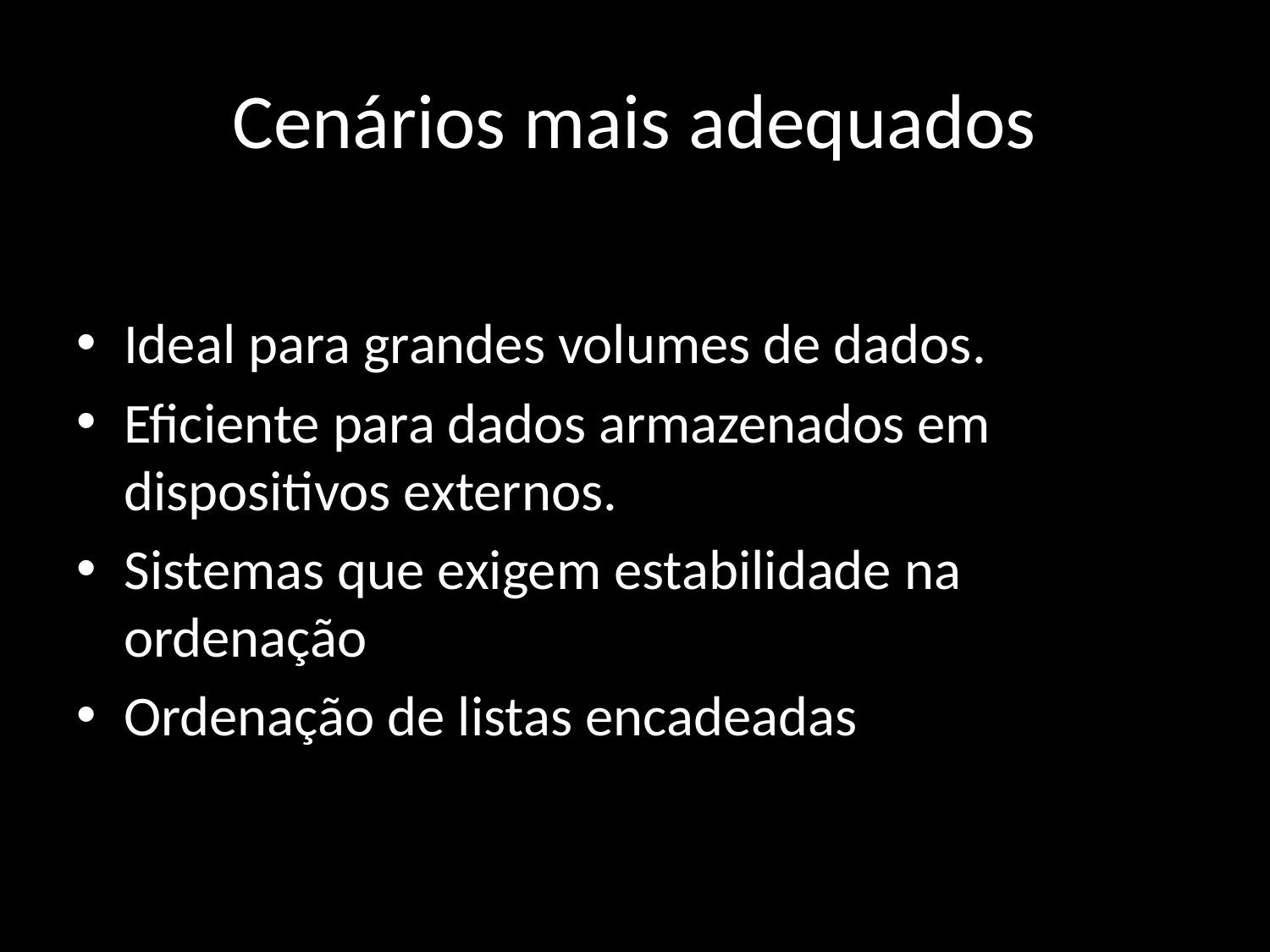

# Cenários mais adequados

Ideal para grandes volumes de dados.
Eficiente para dados armazenados em dispositivos externos.
Sistemas que exigem estabilidade na ordenação
Ordenação de listas encadeadas